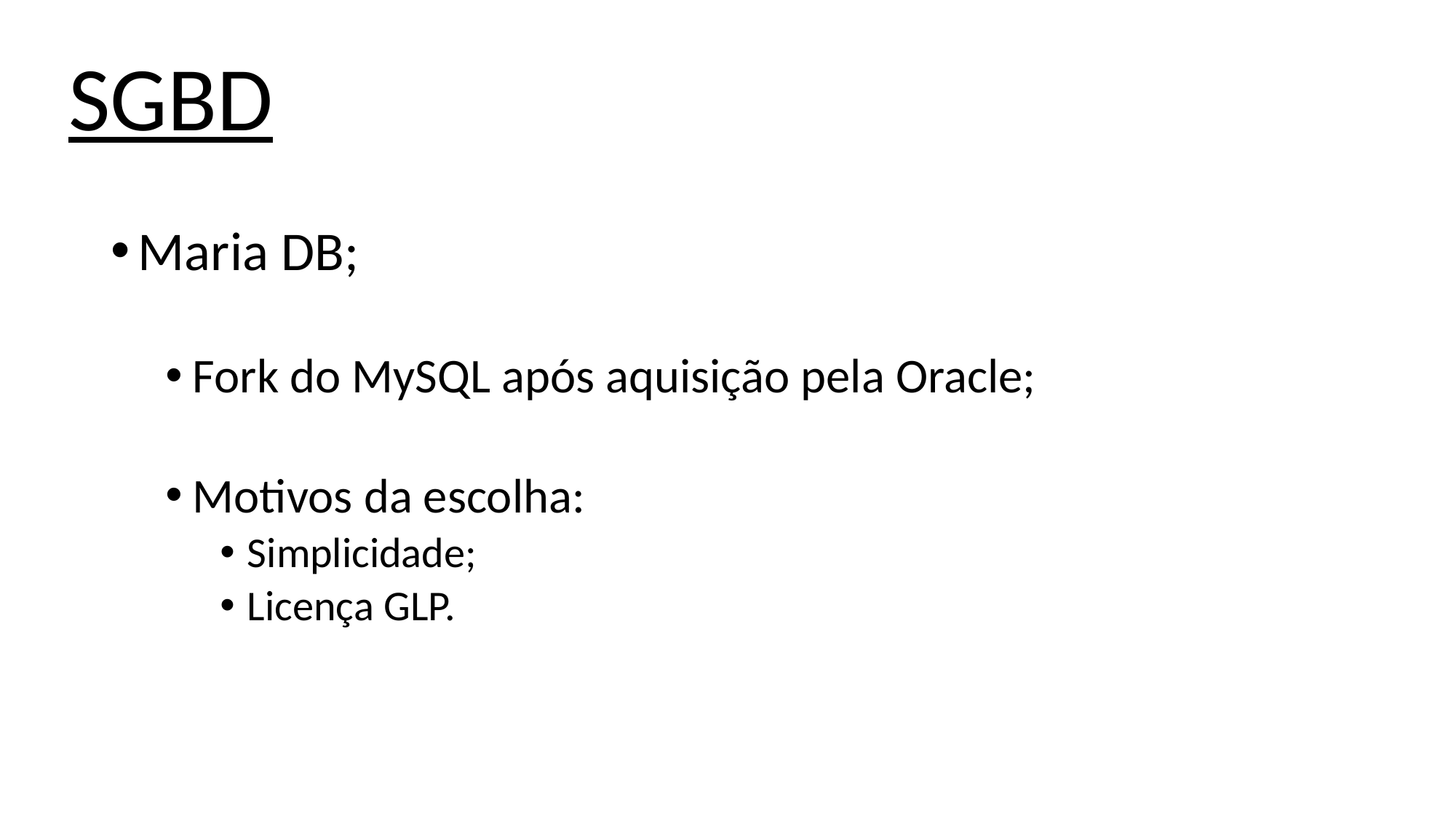

# SGBD
Maria DB;

Fork do MySQL após aquisição pela Oracle;

Motivos da escolha:
Simplicidade;
Licença GLP.